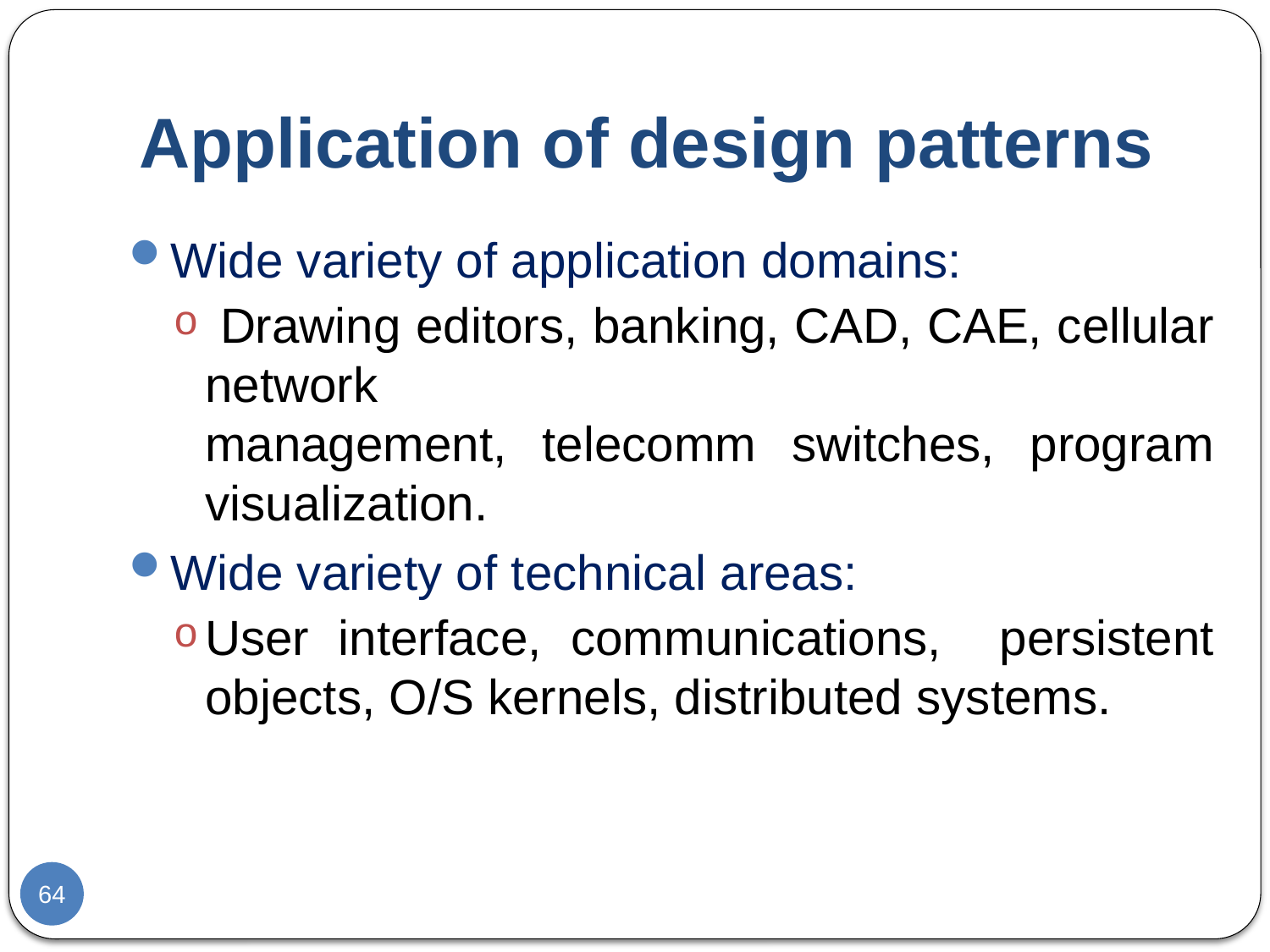

# Application of design patterns
Wide variety of application domains:
 Drawing editors, banking, CAD, CAE, cellular network
management, telecomm switches, program visualization.
Wide variety of technical areas:
User interface, communications,  persistent objects, O/S kernels, distributed systems.

64